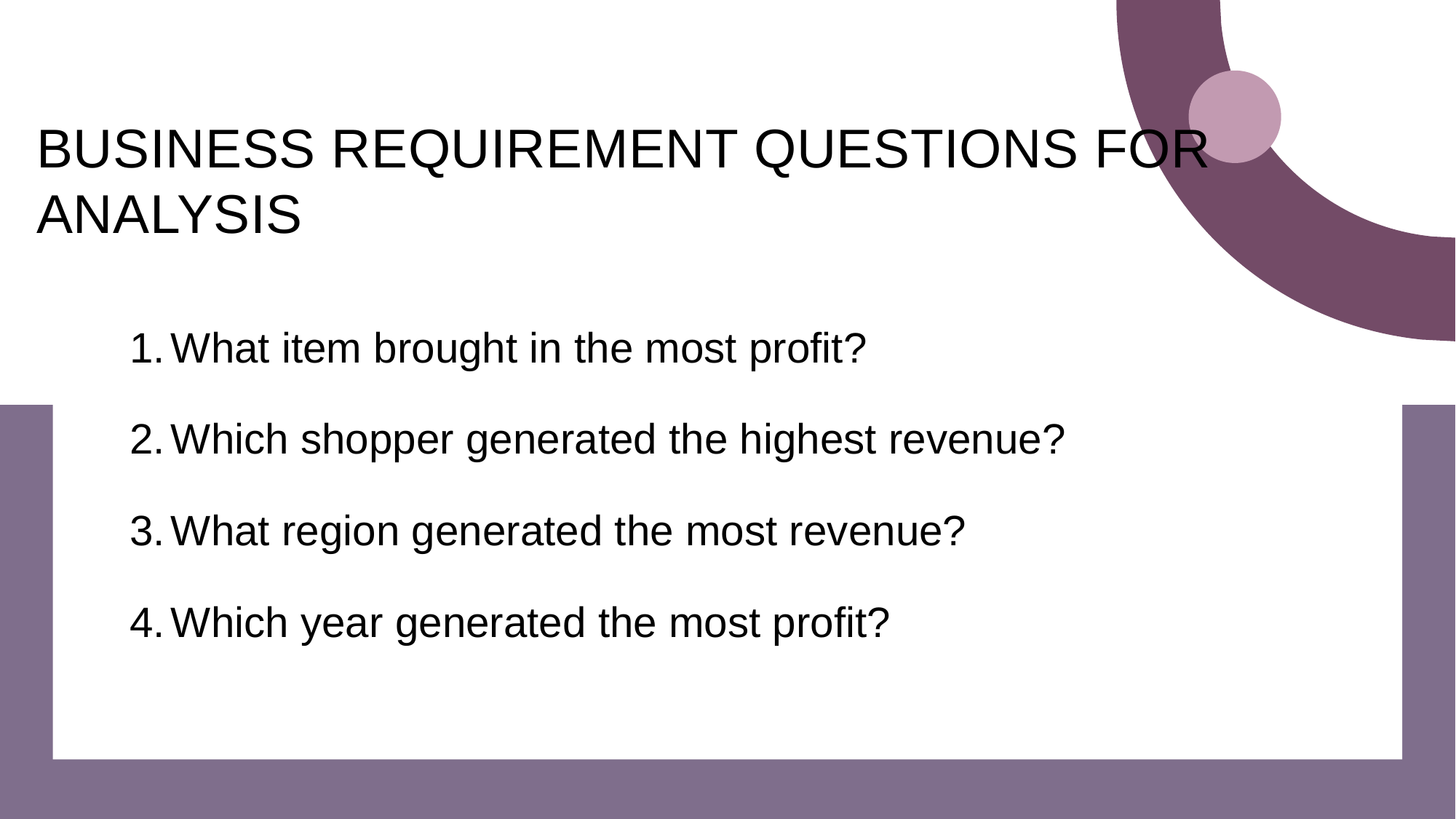

# Business requirement questions for analysis
What item brought in the most profit?
Which shopper generated the highest revenue?
What region generated the most revenue?
Which year generated the most profit?